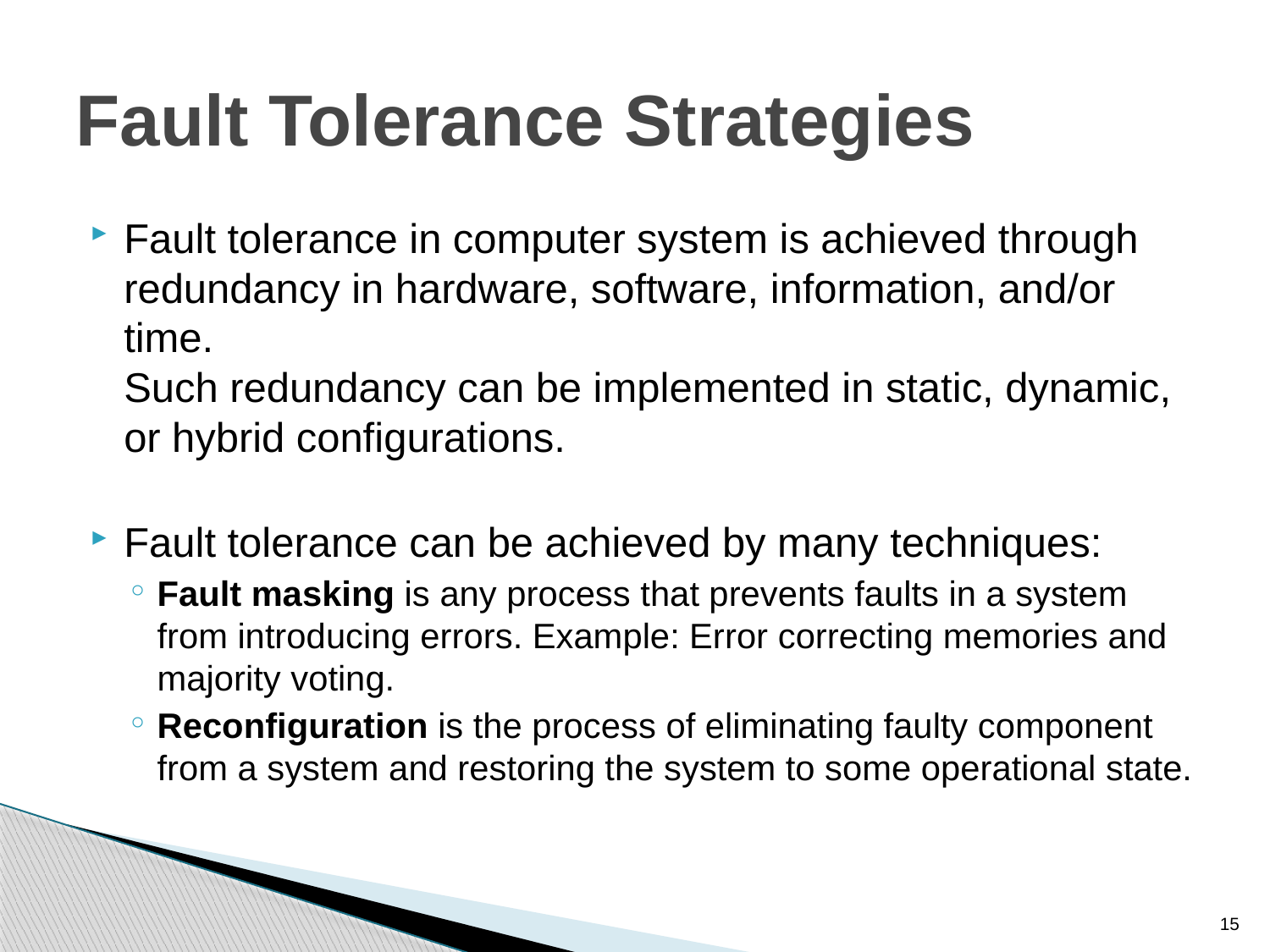

# Fault Tolerance Strategies
Fault tolerance in computer system is achieved through redundancy in hardware, software, information, and/or time.
Such redundancy can be implemented in static, dynamic, or hybrid configurations.
Fault tolerance can be achieved by many techniques:
Fault masking is any process that prevents faults in a system from introducing errors. Example: Error correcting memories and majority voting.
Reconfiguration is the process of eliminating faulty component from a system and restoring the system to some operational state.
15